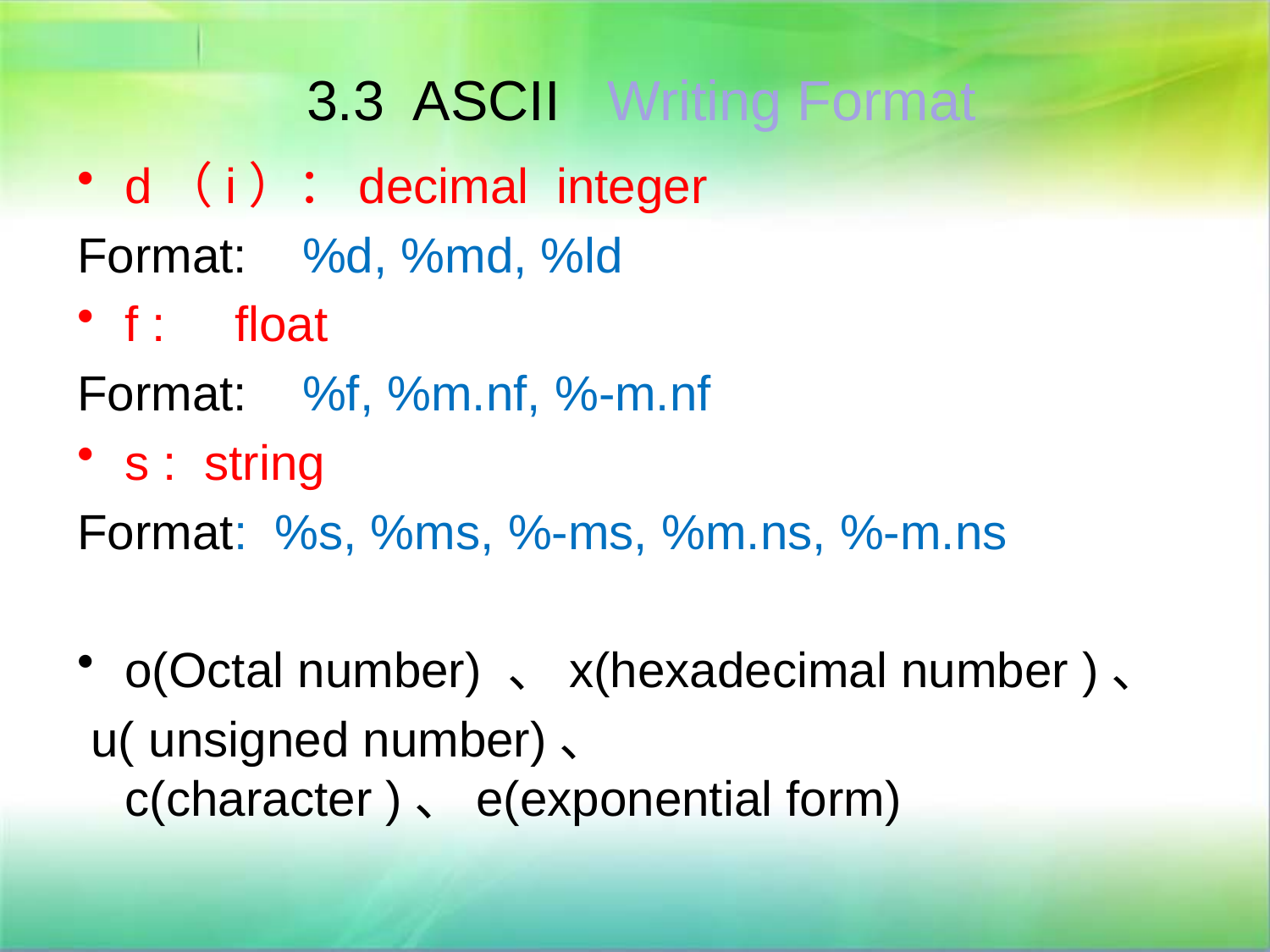

3.3  ASCII   Writing Format
d（i）：decimal  integer
Format:    %d, %md, %ld
f :     float
Format:    %f, %m.nf, %-m.nf
s :  string
Format:  %s, %ms, %-ms, %m.ns, %-m.ns

o(Octal number) 、x(hexadecimal number )、
 u( unsigned number)、 c(character )、e(exponential form)